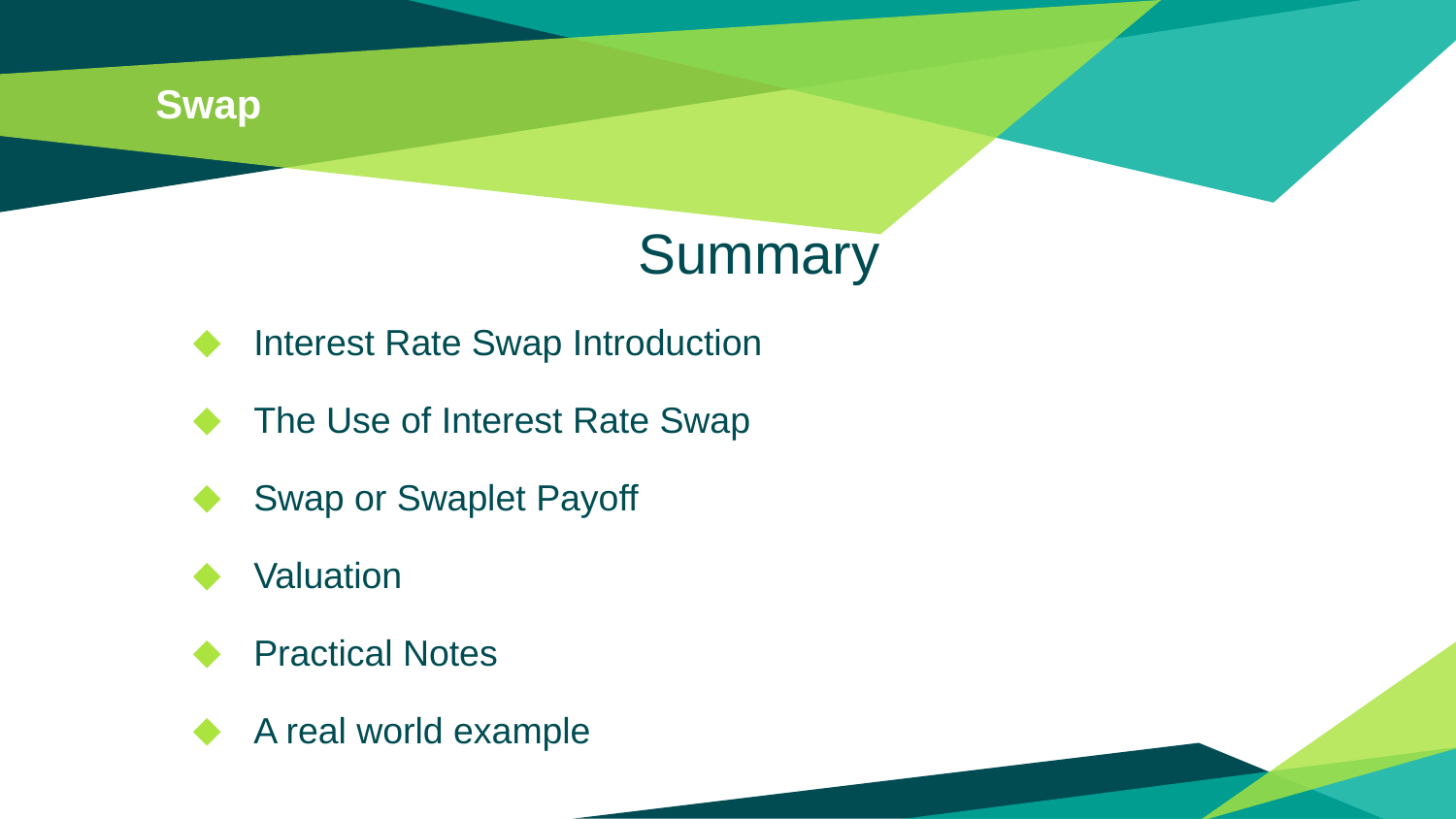

# Swap
Summary
Interest Rate Swap Introduction
The Use of Interest Rate Swap
Swap or Swaplet Payoff
Valuation
Practical Notes
A real world example